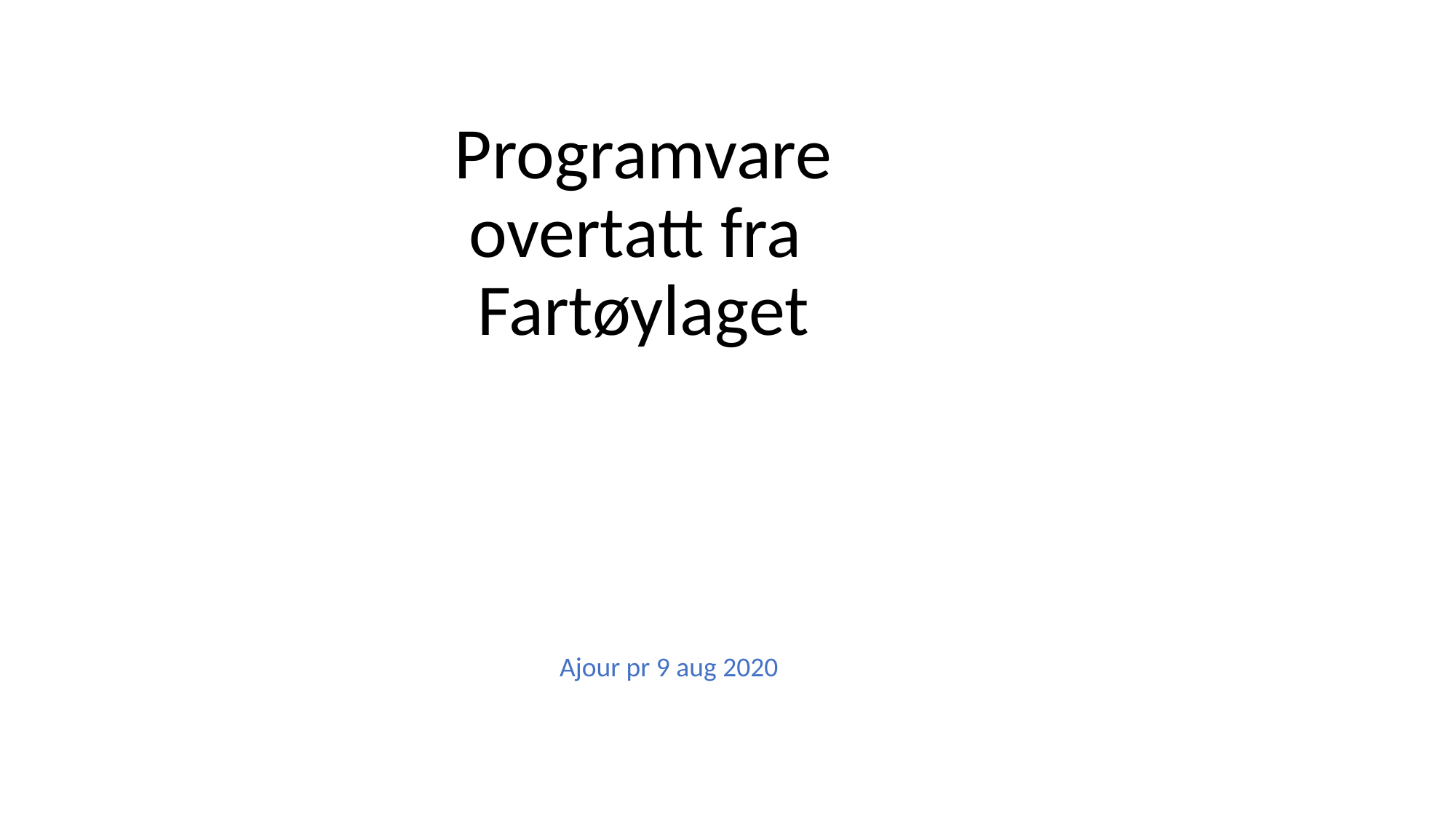

# Programvare overtatt fra Fartøylaget

Ajour pr 9 aug 2020